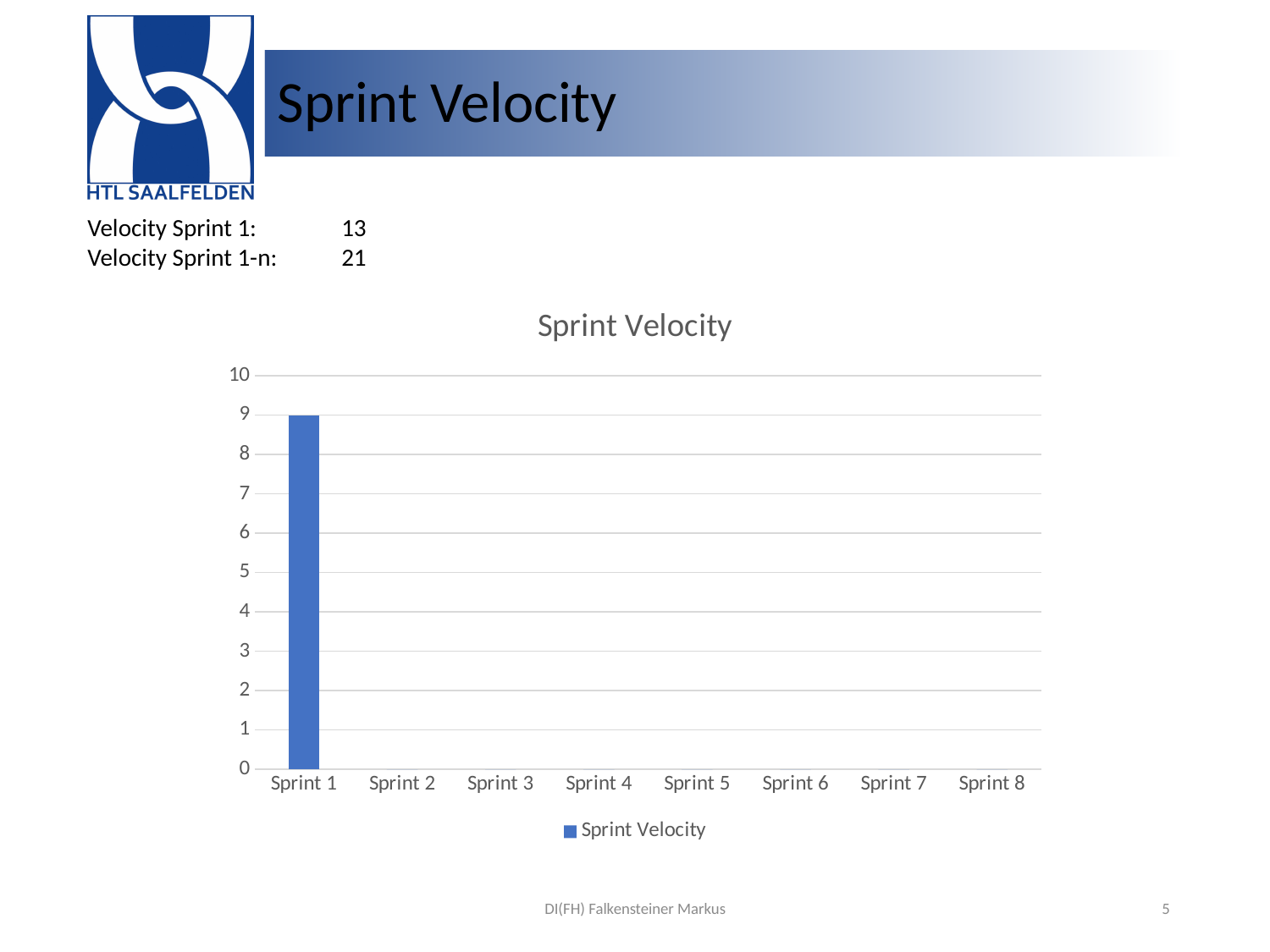

# Sprint Velocity
Velocity Sprint 1:	13
Velocity Sprint 1-n:	21

### Chart:

| Category | Sprint Velocity |
|---|---|
| Sprint 1 | 9.0 |
| Sprint 2 | 0.0 |
| Sprint 3 | 0.0 |
| Sprint 4 | 0.0 |
| Sprint 5 | 0.0 |
| Sprint 6 | 0.0 |
| Sprint 7 | 0.0 |
| Sprint 8 | 0.0 |
DI(FH) Falkensteiner Markus
5